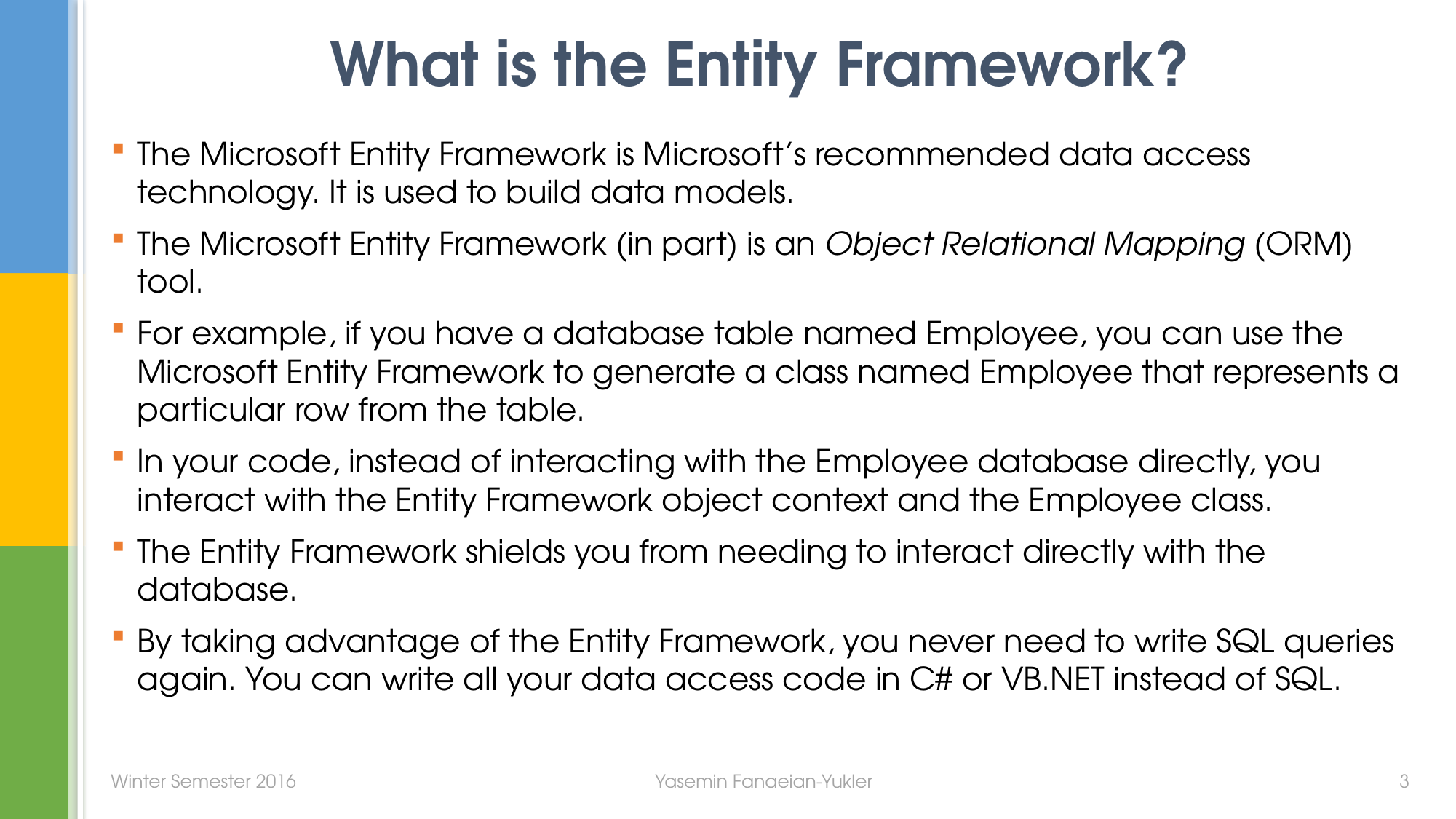

# What is the Entity Framework?
The Microsoft Entity Framework is Microsoft’s recommended data access technology. It is used to build data models.
The Microsoft Entity Framework (in part) is an Object Relational Mapping (ORM) tool.
For example, if you have a database table named Employee, you can use the Microsoft Entity Framework to generate a class named Employee that represents a particular row from the table.
In your code, instead of interacting with the Employee database directly, you interact with the Entity Framework object context and the Employee class.
The Entity Framework shields you from needing to interact directly with the database.
By taking advantage of the Entity Framework, you never need to write SQL queries again. You can write all your data access code in C# or VB.NET instead of SQL.
3
Winter Semester 2016
Yasemin Fanaeian-Yukler